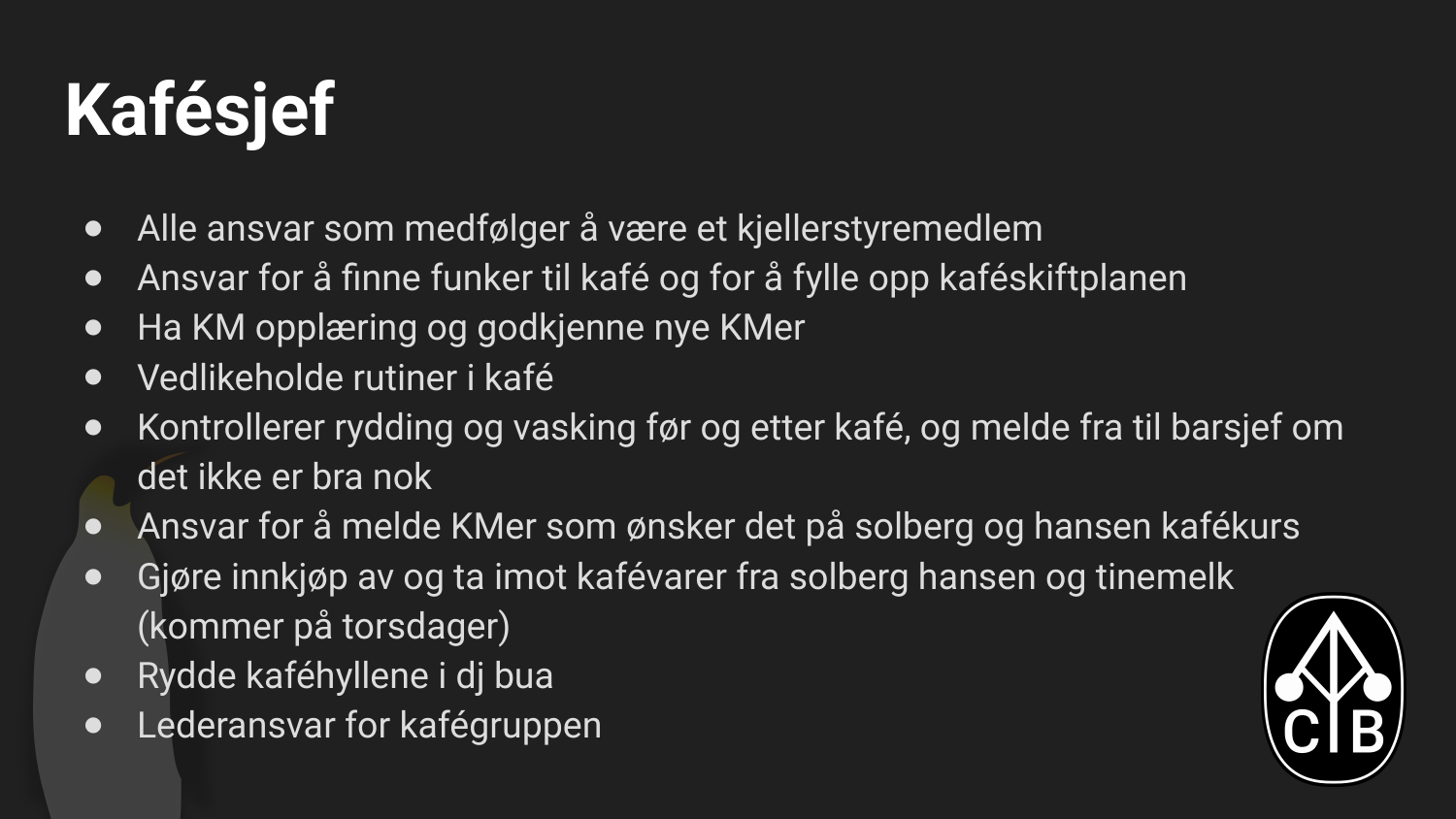

# Kafésjef
Alle ansvar som medfølger å være et kjellerstyremedlem
Ansvar for å finne funker til kafé og for å fylle opp kaféskiftplanen
Ha KM opplæring og godkjenne nye KMer
Vedlikeholde rutiner i kafé
Kontrollerer rydding og vasking før og etter kafé, og melde fra til barsjef om det ikke er bra nok
Ansvar for å melde KMer som ønsker det på solberg og hansen kafékurs
Gjøre innkjøp av og ta imot kafévarer fra solberg hansen og tinemelk (kommer på torsdager)
Rydde kaféhyllene i dj bua
Lederansvar for kafégruppen